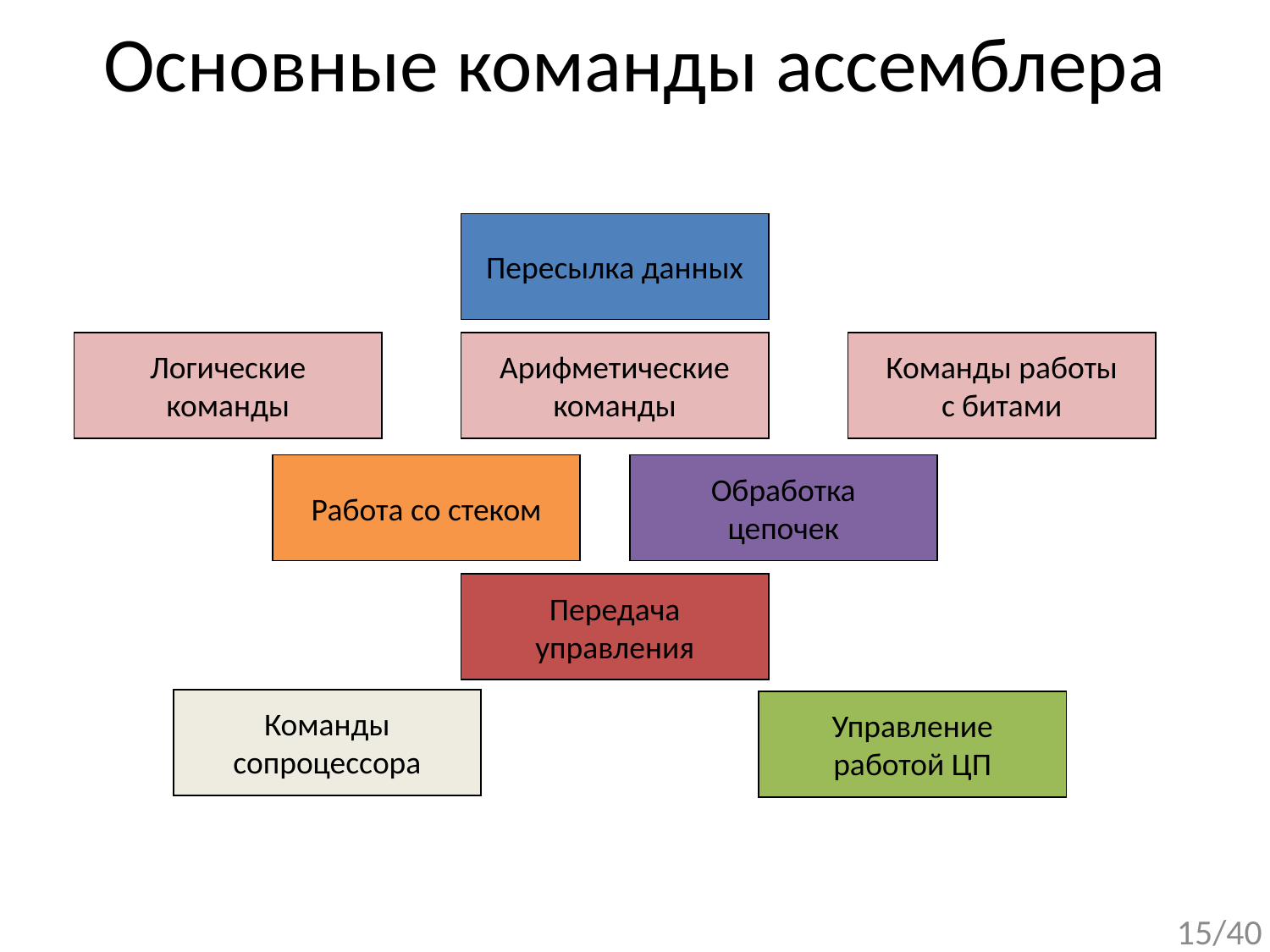

# Основные команды ассемблера
Пересылка данных
Логические
команды
Арифметические
команды
Команды работы
с битами
Работа со стеком
Обработка
цепочек
Передача
управления
Команды
сопроцессора
Управление
работой ЦП
15/40